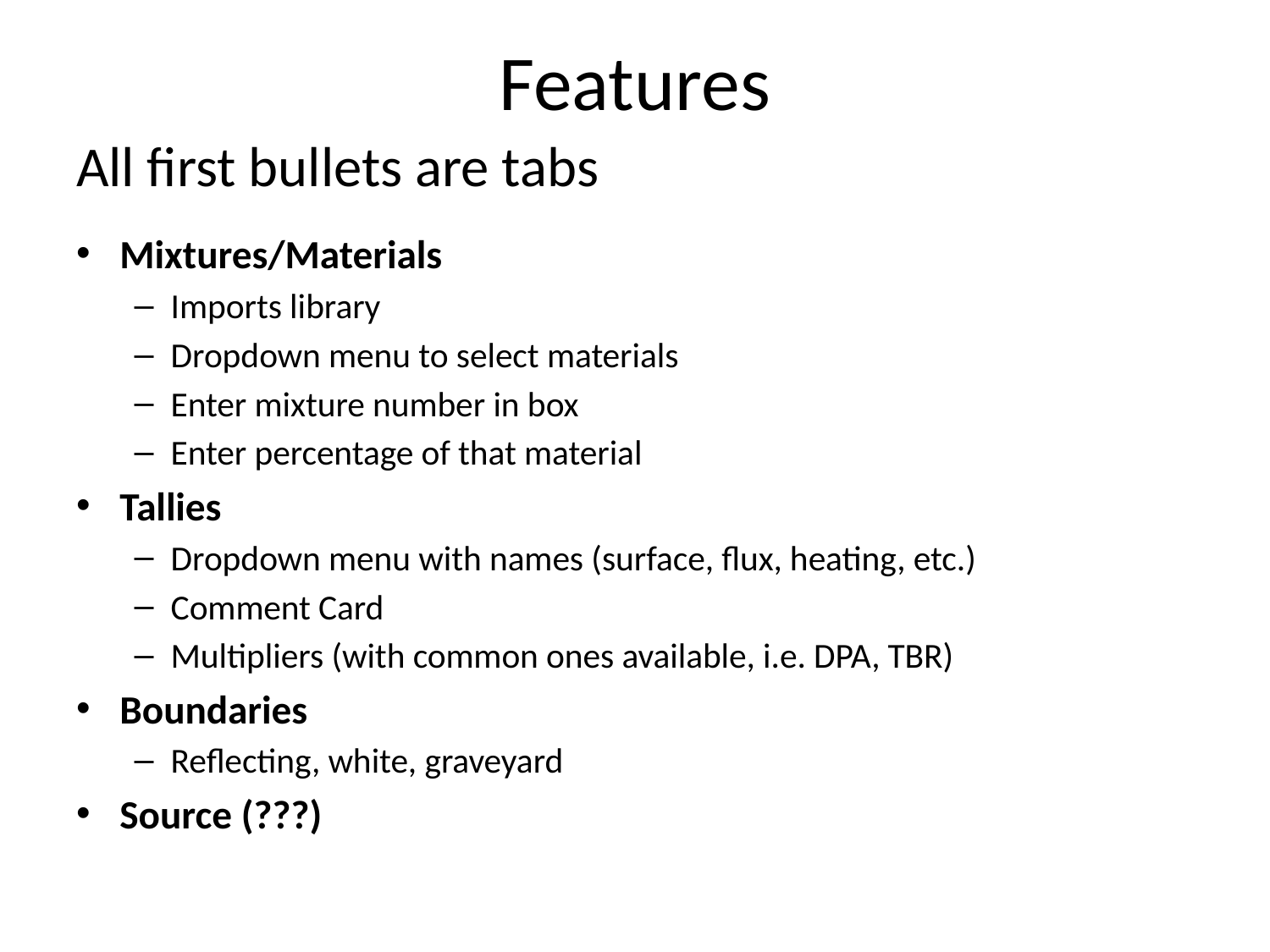

# Features
All first bullets are tabs
Mixtures/Materials
Imports library
Dropdown menu to select materials
Enter mixture number in box
Enter percentage of that material
Tallies
Dropdown menu with names (surface, flux, heating, etc.)
Comment Card
Multipliers (with common ones available, i.e. DPA, TBR)
Boundaries
Reflecting, white, graveyard
Source (???)